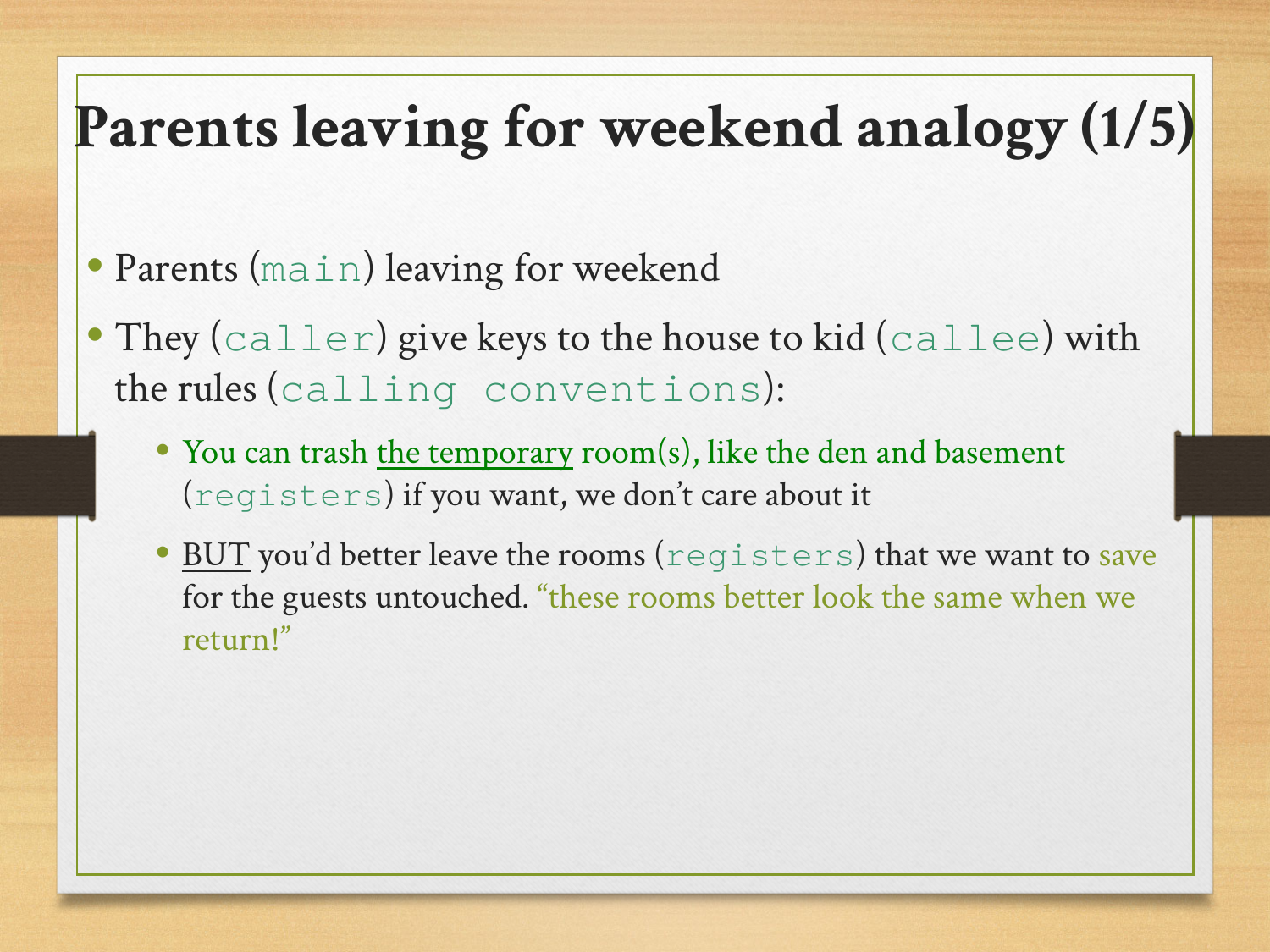

Parents leaving for weekend analogy (1/5)
Parents (main) leaving for weekend
They (caller) give keys to the house to kid (callee) with the rules (calling conventions):
You can trash the temporary room(s), like the den and basement (registers) if you want, we don’t care about it
BUT you’d better leave the rooms (registers) that we want to save for the guests untouched. “these rooms better look the same when we return!”